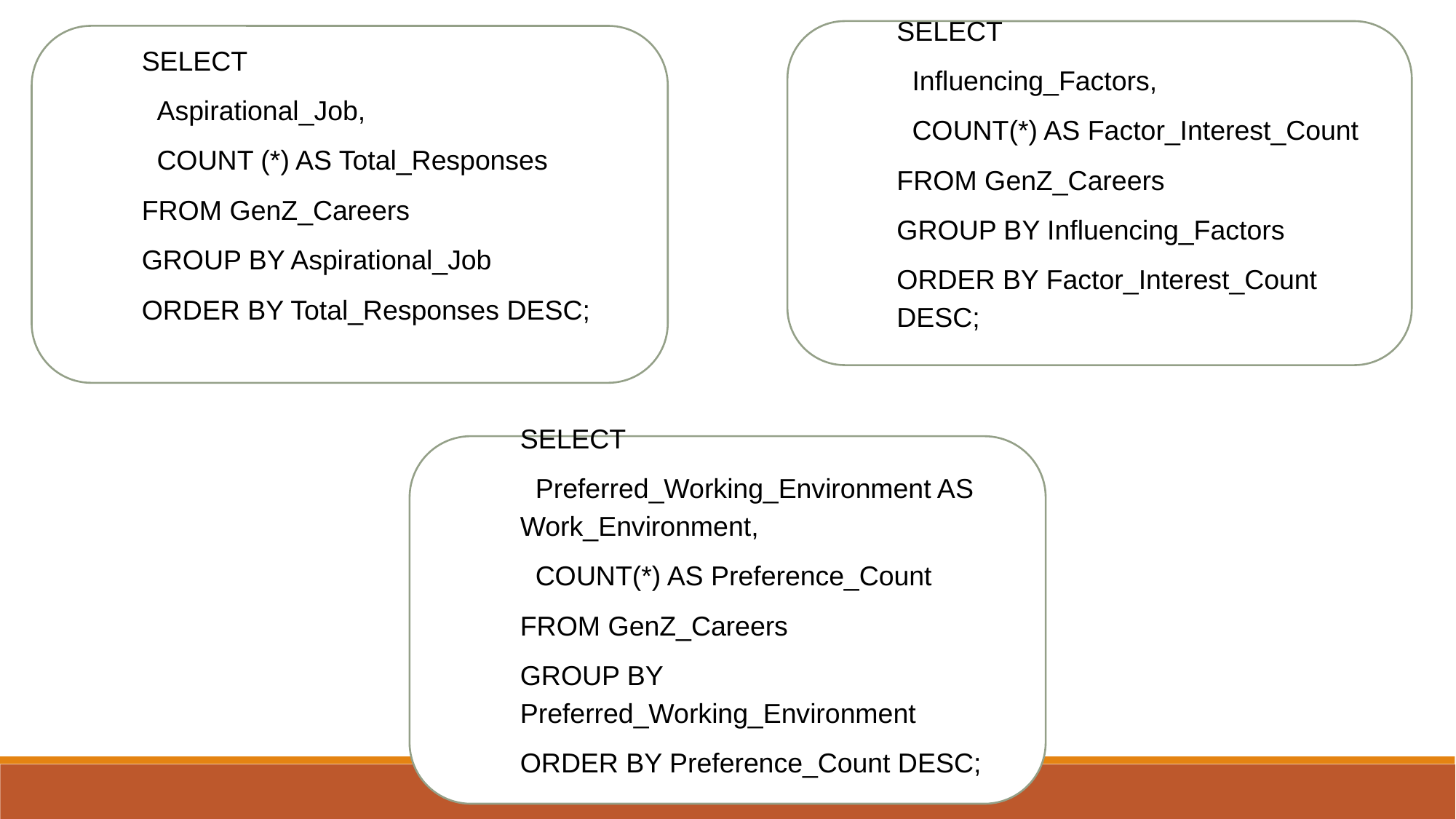

SELECT
  Influencing_Factors,
  COUNT(*) AS Factor_Interest_Count
FROM GenZ_Careers
GROUP BY Influencing_Factors
ORDER BY Factor_Interest_Count DESC;

SELECT
  Aspirational_Job,
  COUNT (*) AS Total_Responses
FROM GenZ_Careers
GROUP BY Aspirational_Job
ORDER BY Total_Responses DESC;

SELECT
  Preferred_Working_Environment AS Work_Environment,
  COUNT(*) AS Preference_Count
FROM GenZ_Careers
GROUP BY Preferred_Working_Environment
ORDER BY Preference_Count DESC;